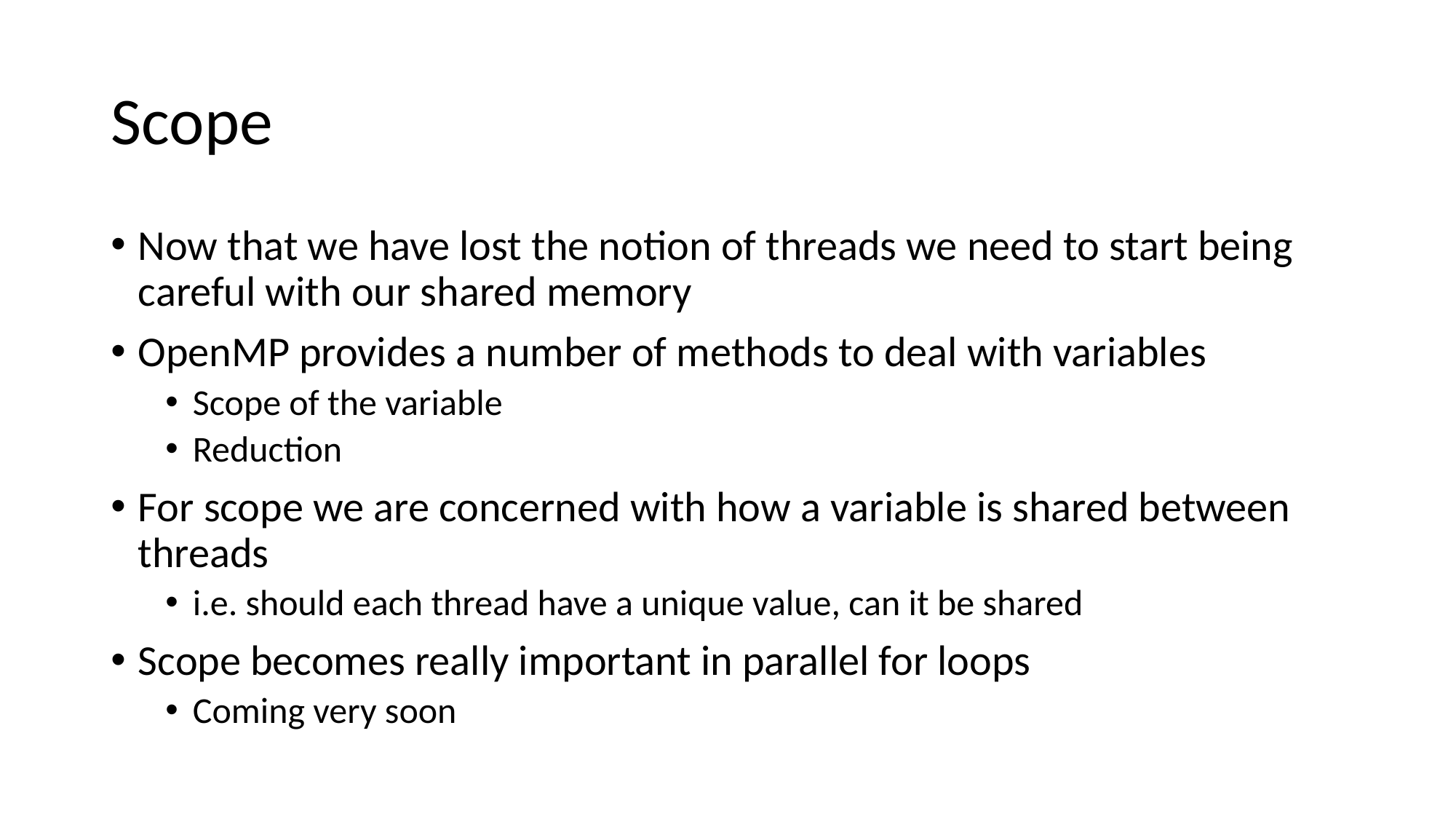

# Scope
Now that we have lost the notion of threads we need to start being careful with our shared memory
OpenMP provides a number of methods to deal with variables
Scope of the variable
Reduction
For scope we are concerned with how a variable is shared between threads
i.e. should each thread have a unique value, can it be shared
Scope becomes really important in parallel for loops
Coming very soon